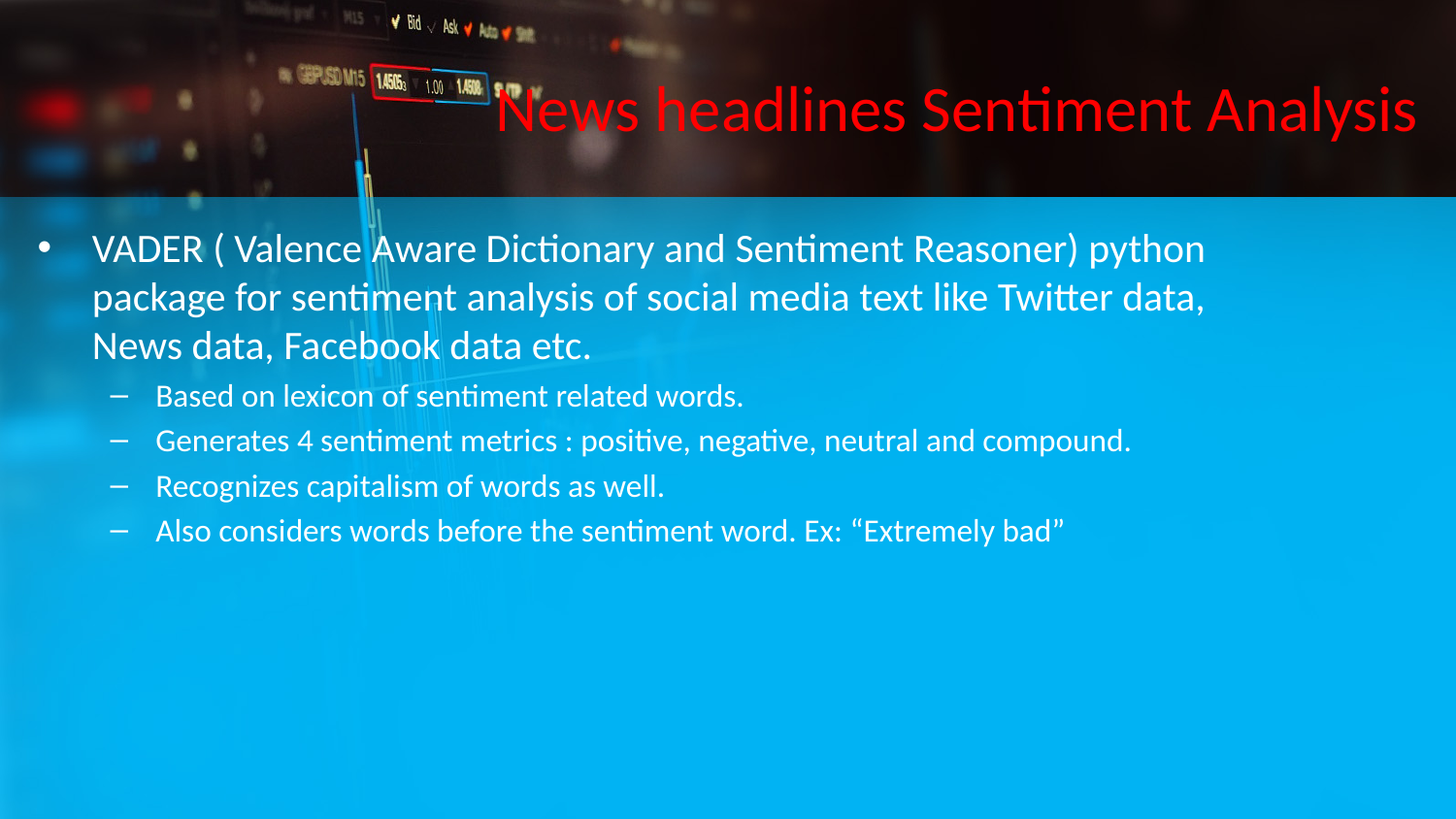

# News headlines Sentiment Analysis
VADER ( Valence Aware Dictionary and Sentiment Reasoner) python package for sentiment analysis of social media text like Twitter data, News data, Facebook data etc.
Based on lexicon of sentiment related words.
Generates 4 sentiment metrics : positive, negative, neutral and compound.
Recognizes capitalism of words as well.
Also considers words before the sentiment word. Ex: “Extremely bad”